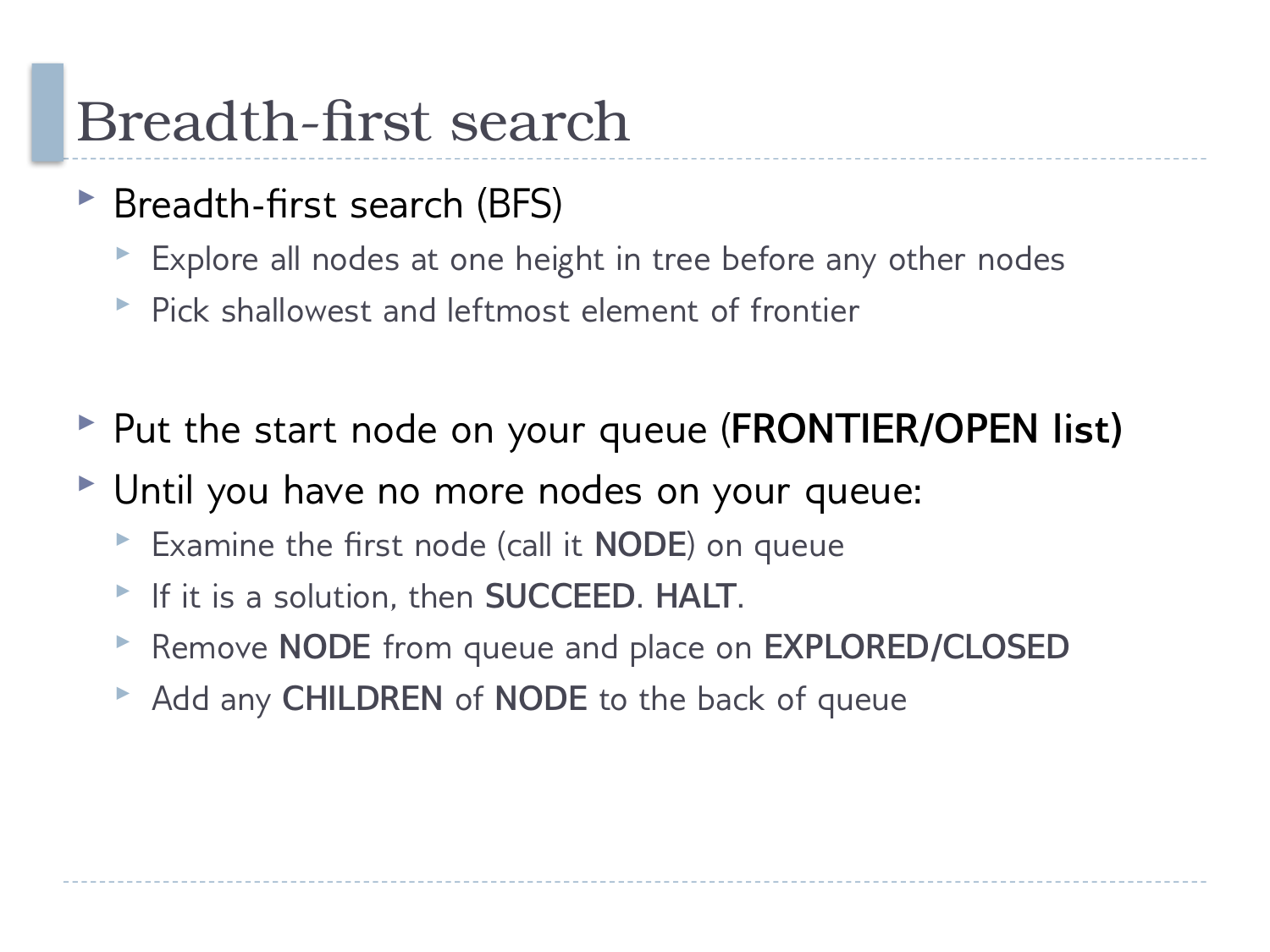

# Breadth-first search
Breadth-first search (BFS)
Explore all nodes at one height in tree before any other nodes
Pick shallowest and leftmost element of frontier

Put the start node on your queue (FRONTIER/OPEN list)
Until you have no more nodes on your queue:
Examine the first node (call it NODE) on queue
If it is a solution, then SUCCEED. HALT.
Remove NODE from queue and place on EXPLORED/CLOSED
Add any CHILDREN of NODE to the back of queue